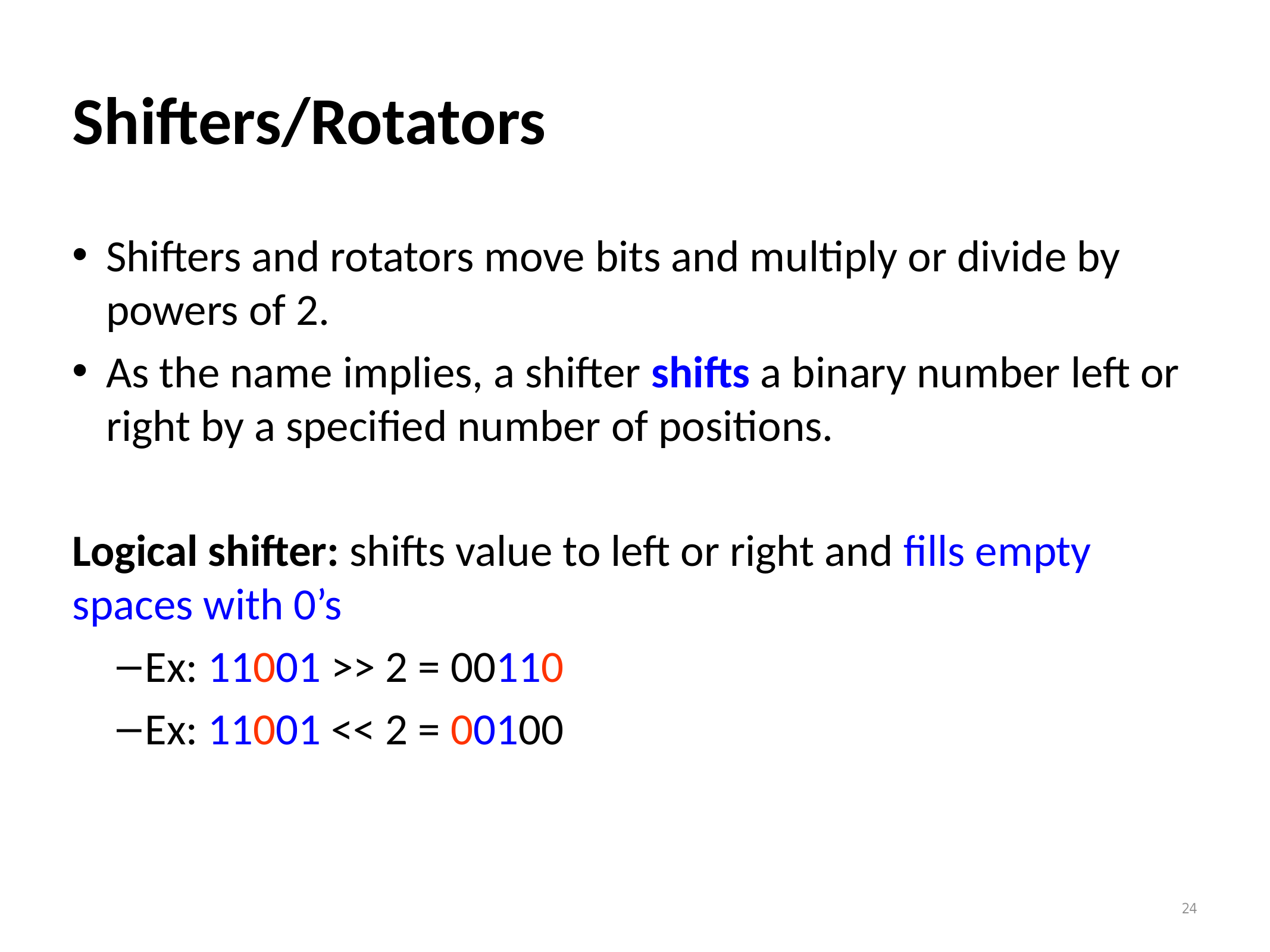

# Shifters/Rotators
Shifters and rotators move bits and multiply or divide by powers of 2.
As the name implies, a shifter shifts a binary number left or right by a specified number of positions.

Logical shifter: shifts value to left or right and fills empty spaces with 0’s
Ex: 11001 >> 2 = 00110
Ex: 11001 << 2 = 00100

24